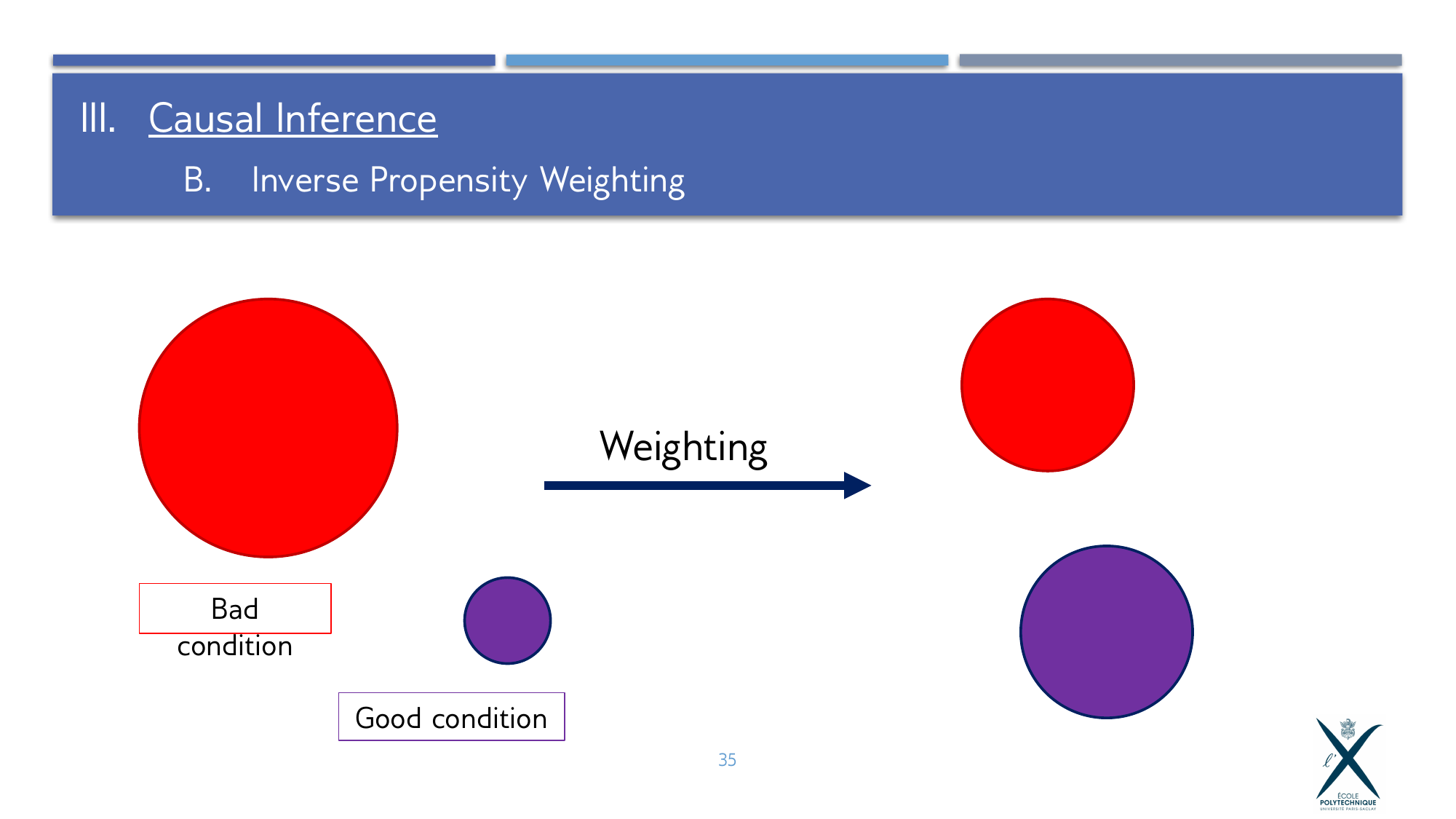

# Causal Inference
Inverse Propensity Weighting

Weighting

Bad condition
Good condition
35